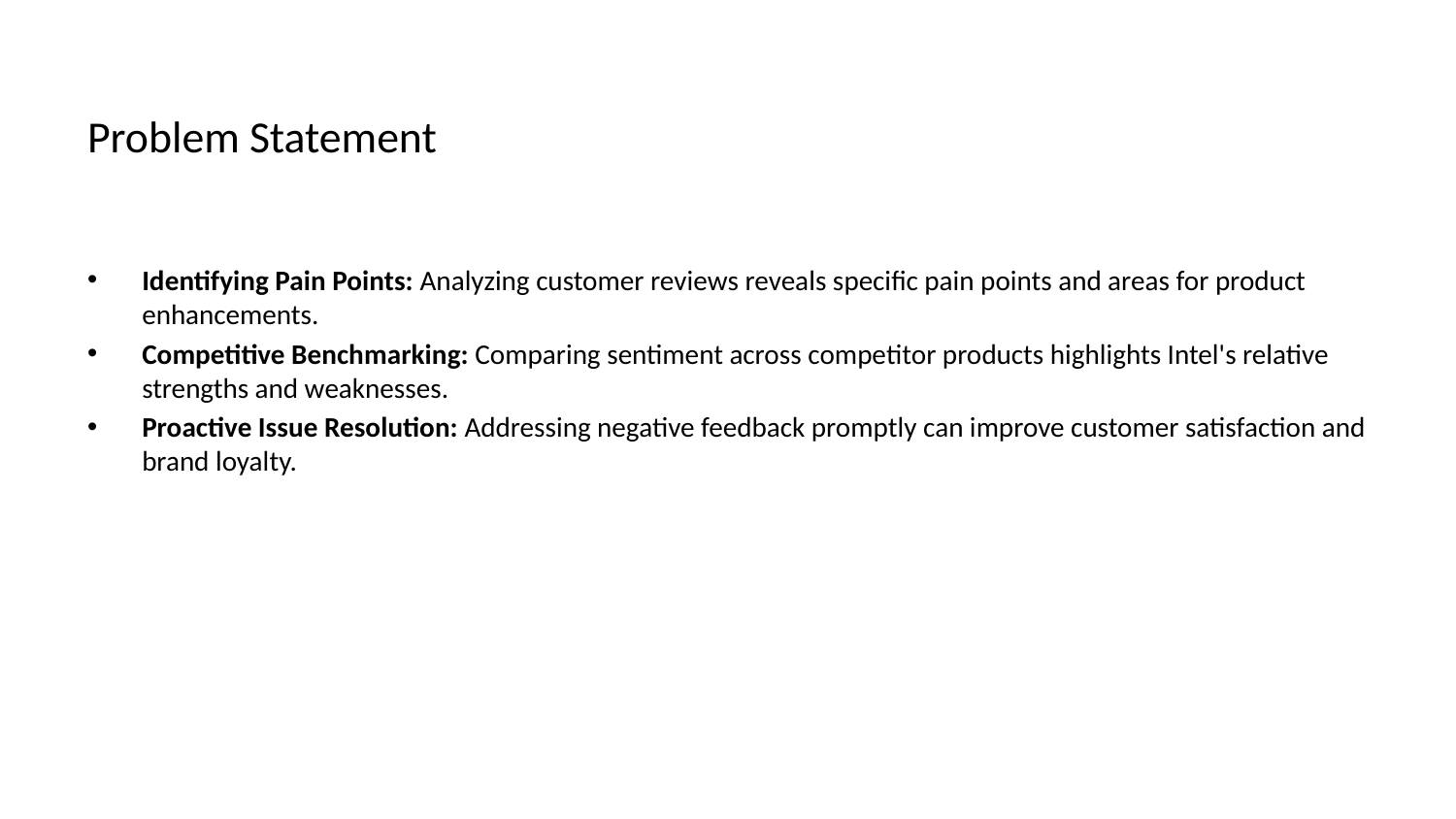

# Problem Statement
Identifying Pain Points: Analyzing customer reviews reveals specific pain points and areas for product enhancements.
Competitive Benchmarking: Comparing sentiment across competitor products highlights Intel's relative strengths and weaknesses.
Proactive Issue Resolution: Addressing negative feedback promptly can improve customer satisfaction and brand loyalty.